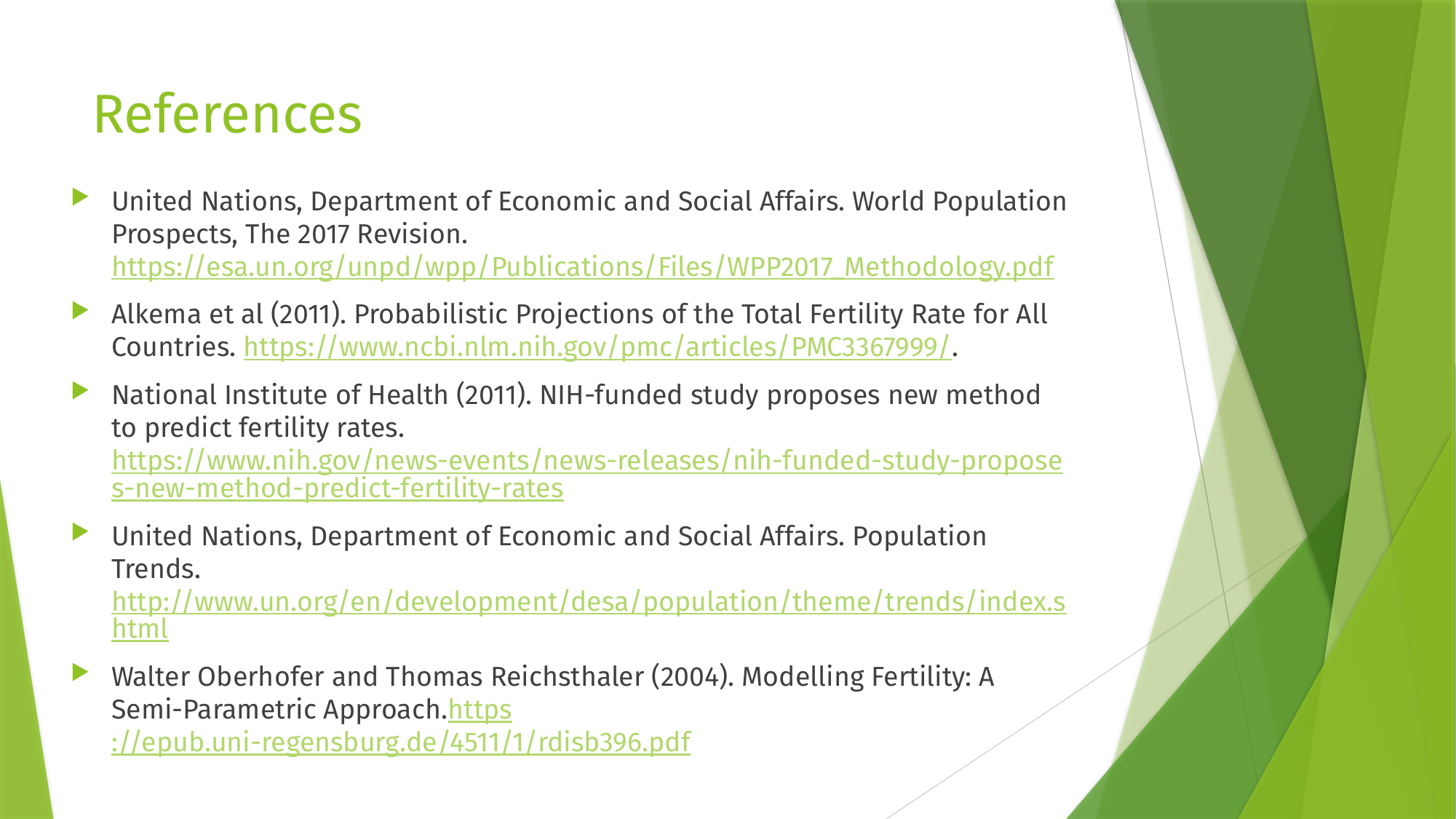

# References
United Nations, Department of Economic and Social Affairs. World Population Prospects, The 2017 Revision. https://esa.un.org/unpd/wpp/Publications/Files/WPP2017_Methodology.pdf
Alkema et al (2011). Probabilistic Projections of the Total Fertility Rate for All Countries. https://www.ncbi.nlm.nih.gov/pmc/articles/PMC3367999/.
National Institute of Health (2011). NIH-funded study proposes new method to predict fertility rates. https://www.nih.gov/news-events/news-releases/nih-funded-study-proposes-new-method-predict-fertility-rates
United Nations, Department of Economic and Social Affairs. Population Trends. http://www.un.org/en/development/desa/population/theme/trends/index.shtml
Walter Oberhofer and Thomas Reichsthaler (2004). Modelling Fertility: A Semi-Parametric Approach.https://epub.uni-regensburg.de/4511/1/rdisb396.pdf